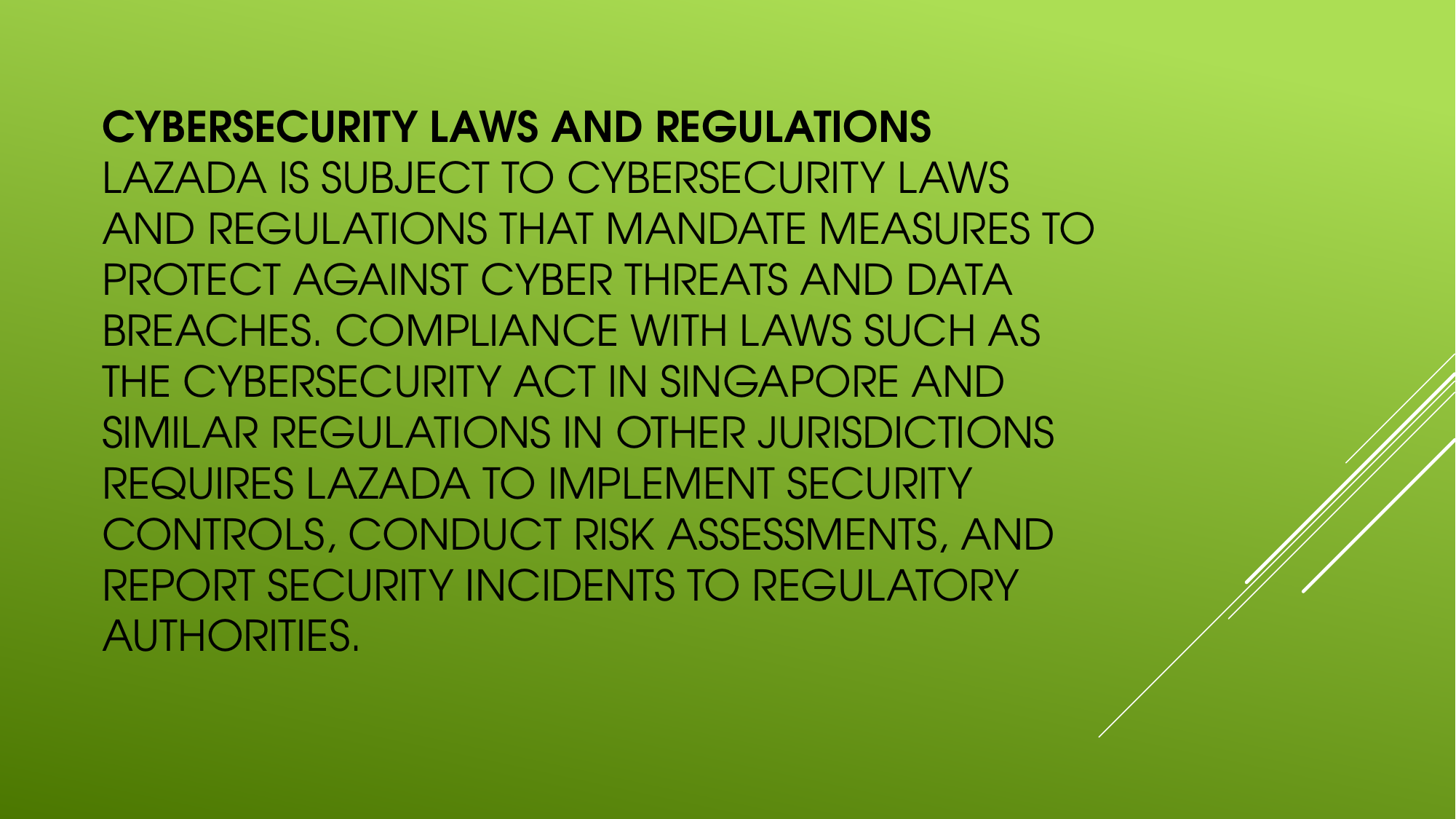

# Cybersecurity Laws and Regulations Lazada is subject to cybersecurity laws and regulations that mandate measures to protect against cyber threats and data breaches. Compliance with laws such as the Cybersecurity Act in Singapore and similar regulations in other jurisdictions requires Lazada to implement security controls, conduct risk assessments, and report security incidents to regulatory authorities.